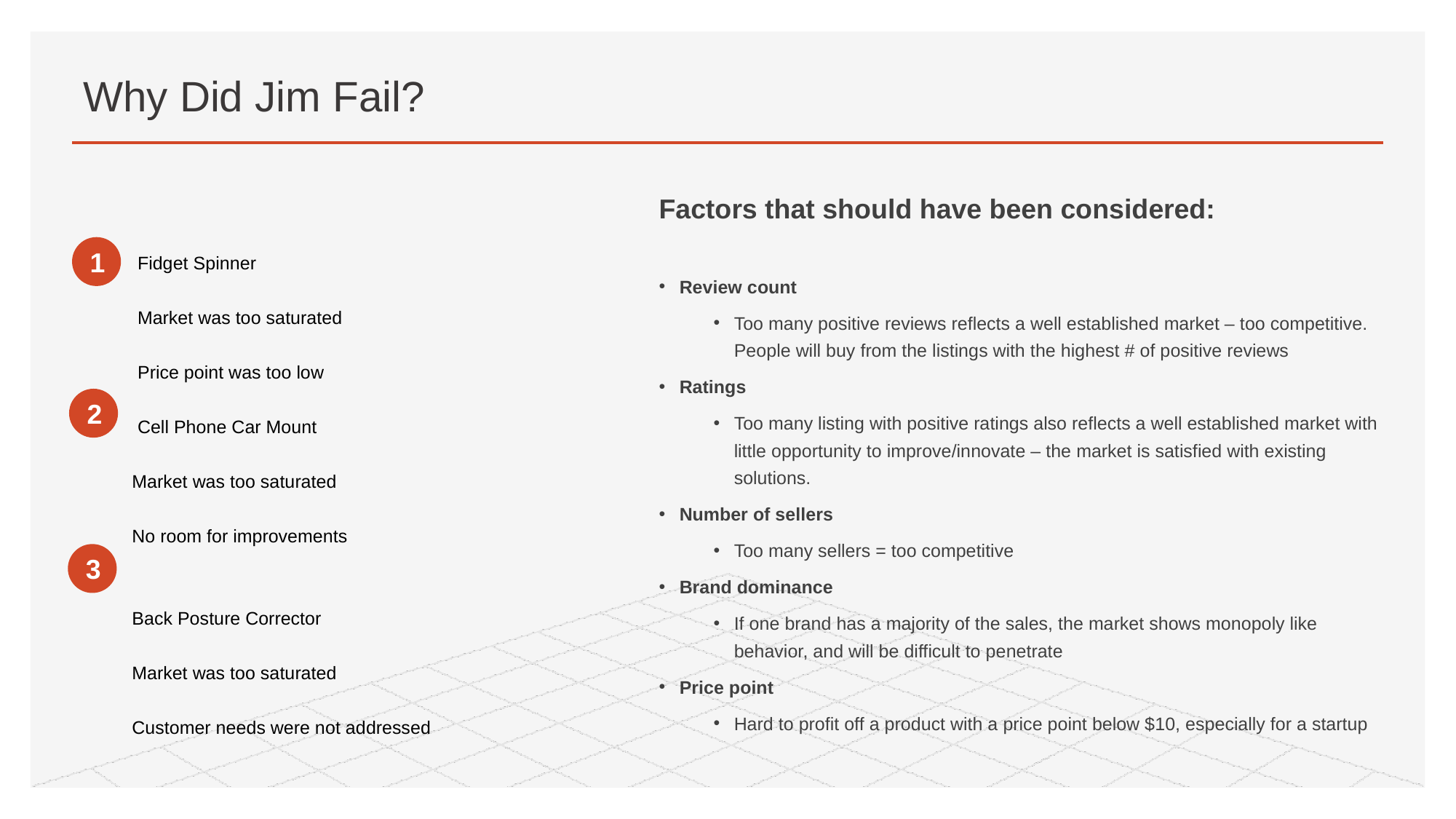

# Why Did Jim Fail?

Fidget Spinner
Market was too saturated
Price point was too low
Cell Phone Car Mount
Market was too saturated
No room for improvements
Back Posture Corrector
Market was too saturated
Customer needs were not addressed
Factors that should have been considered:

Review count
Too many positive reviews reflects a well established market – too competitive. People will buy from the listings with the highest # of positive reviews
Ratings
Too many listing with positive ratings also reflects a well established market with little opportunity to improve/innovate – the market is satisfied with existing solutions.
Number of sellers
Too many sellers = too competitive
Brand dominance
If one brand has a majority of the sales, the market shows monopoly like behavior, and will be difficult to penetrate
Price point
Hard to profit off a product with a price point below $10, especially for a startup
1
2
3